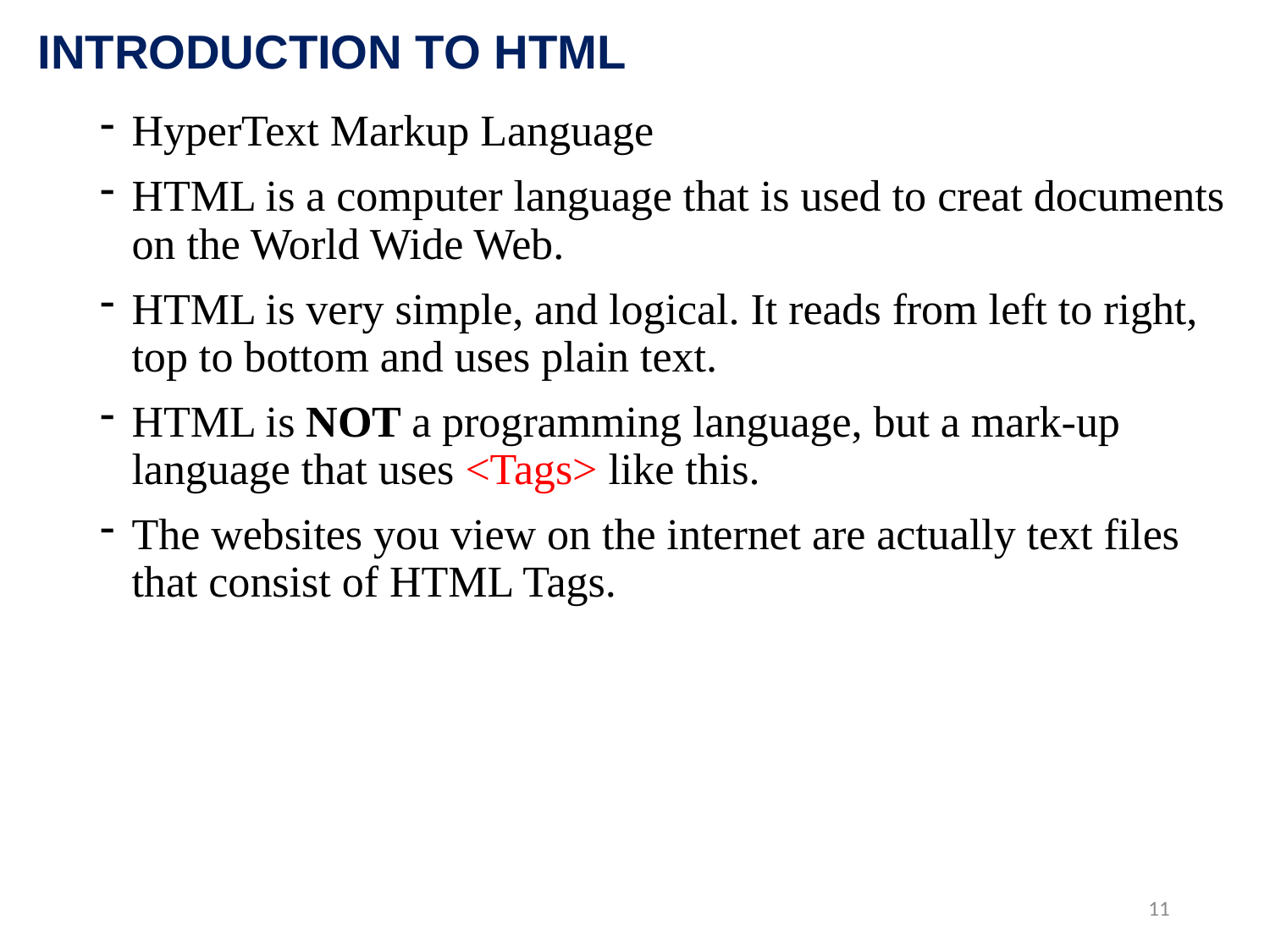

INTRODUCTION TO HTML
HyperText Markup Language
HTML is a computer language that is used to creat documents on the World Wide Web.
HTML is very simple, and logical. It reads from left to right, top to bottom and uses plain text.
HTML is NOT a programming language, but a mark-up language that uses <Tags> like this.
The websites you view on the internet are actually text files that consist of HTML Tags.
11